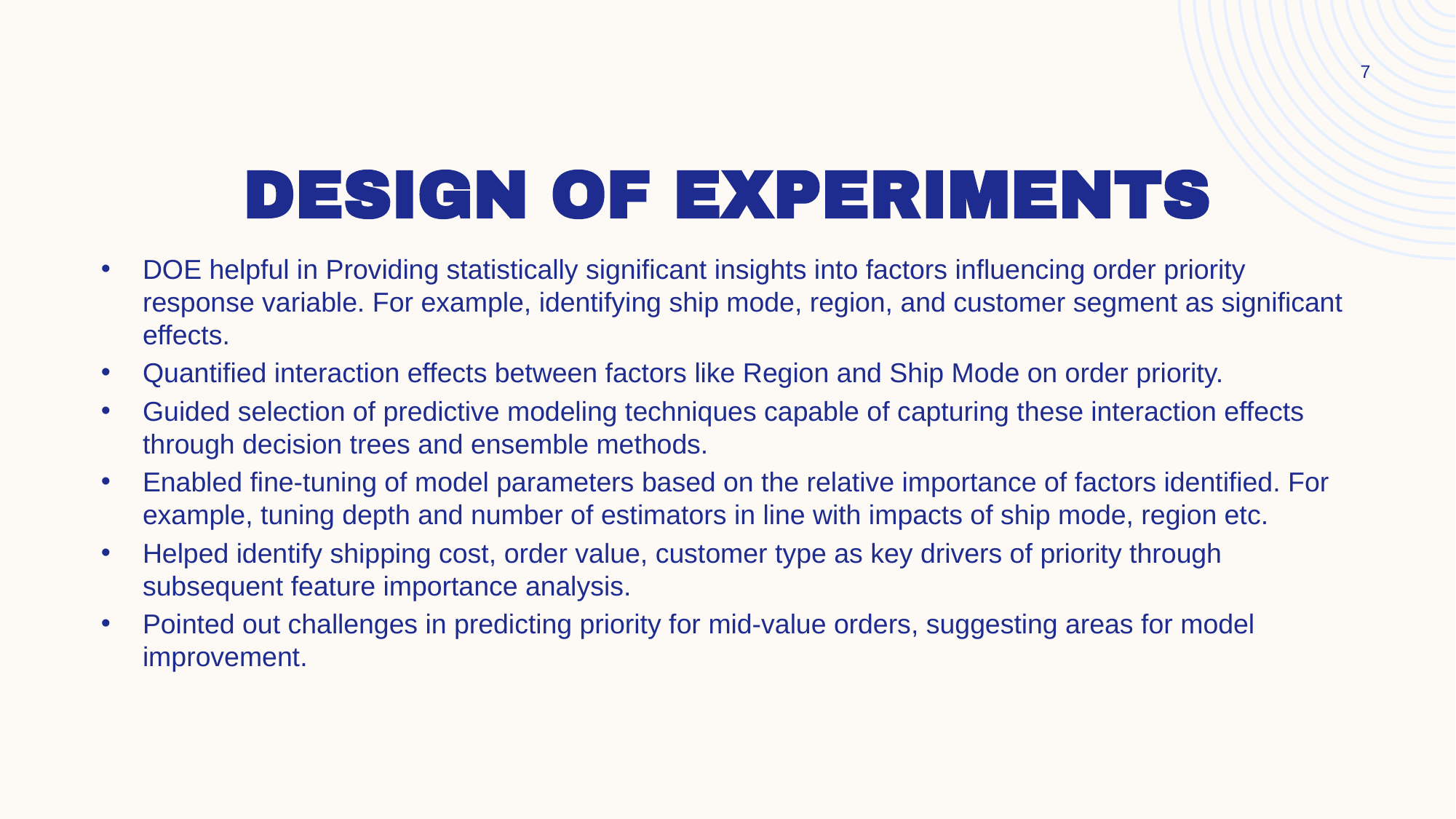

7
# Design of experiments
DOE helpful in Providing statistically significant insights into factors influencing order priority response variable. For example, identifying ship mode, region, and customer segment as significant effects.
Quantified interaction effects between factors like Region and Ship Mode on order priority.
Guided selection of predictive modeling techniques capable of capturing these interaction effects through decision trees and ensemble methods.
Enabled fine-tuning of model parameters based on the relative importance of factors identified. For example, tuning depth and number of estimators in line with impacts of ship mode, region etc.
Helped identify shipping cost, order value, customer type as key drivers of priority through subsequent feature importance analysis.
Pointed out challenges in predicting priority for mid-value orders, suggesting areas for model improvement.